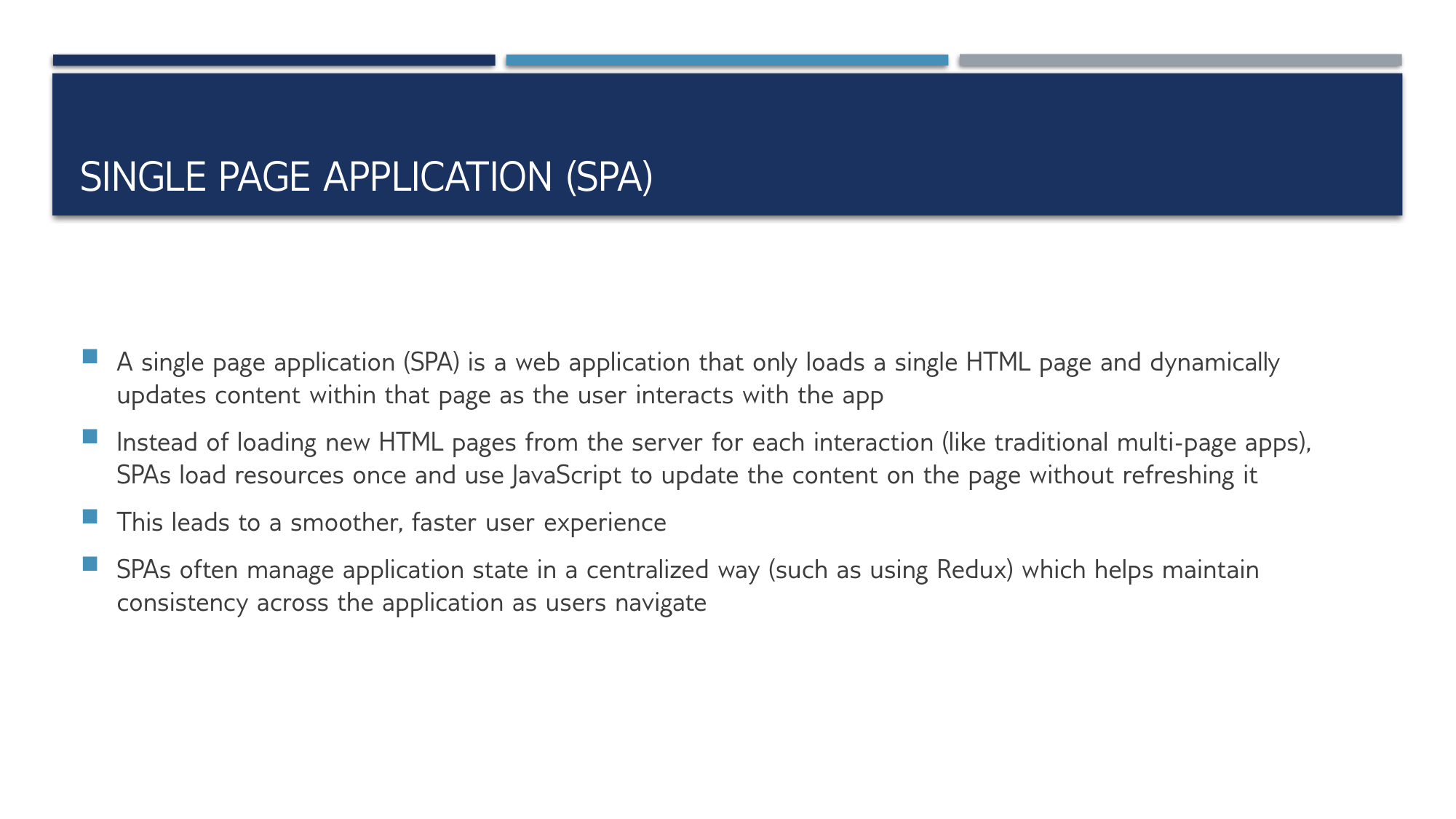

# SIngle PAge Application (SPA)
A single page application (SPA) is a web application that only loads a single HTML page and dynamically updates content within that page as the user interacts with the app
Instead of loading new HTML pages from the server for each interaction (like traditional multi-page apps), SPAs load resources once and use JavaScript to update the content on the page without refreshing it
This leads to a smoother, faster user experience
SPAs often manage application state in a centralized way (such as using Redux) which helps maintain consistency across the application as users navigate